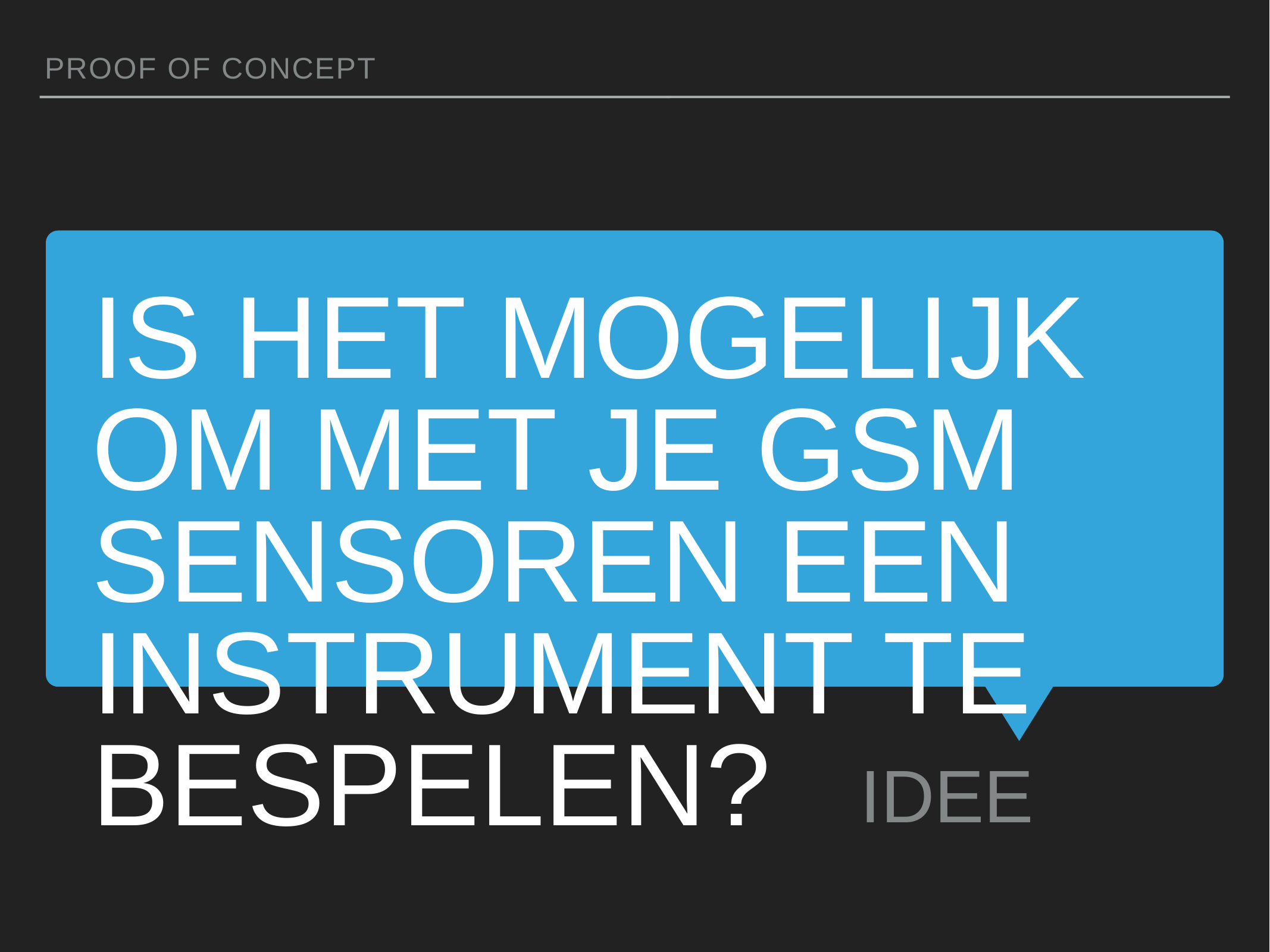

pROOF OF CONCEPT
Is het mogelijk om met je GSM sensoren een instrument te bespelen?
IDEE